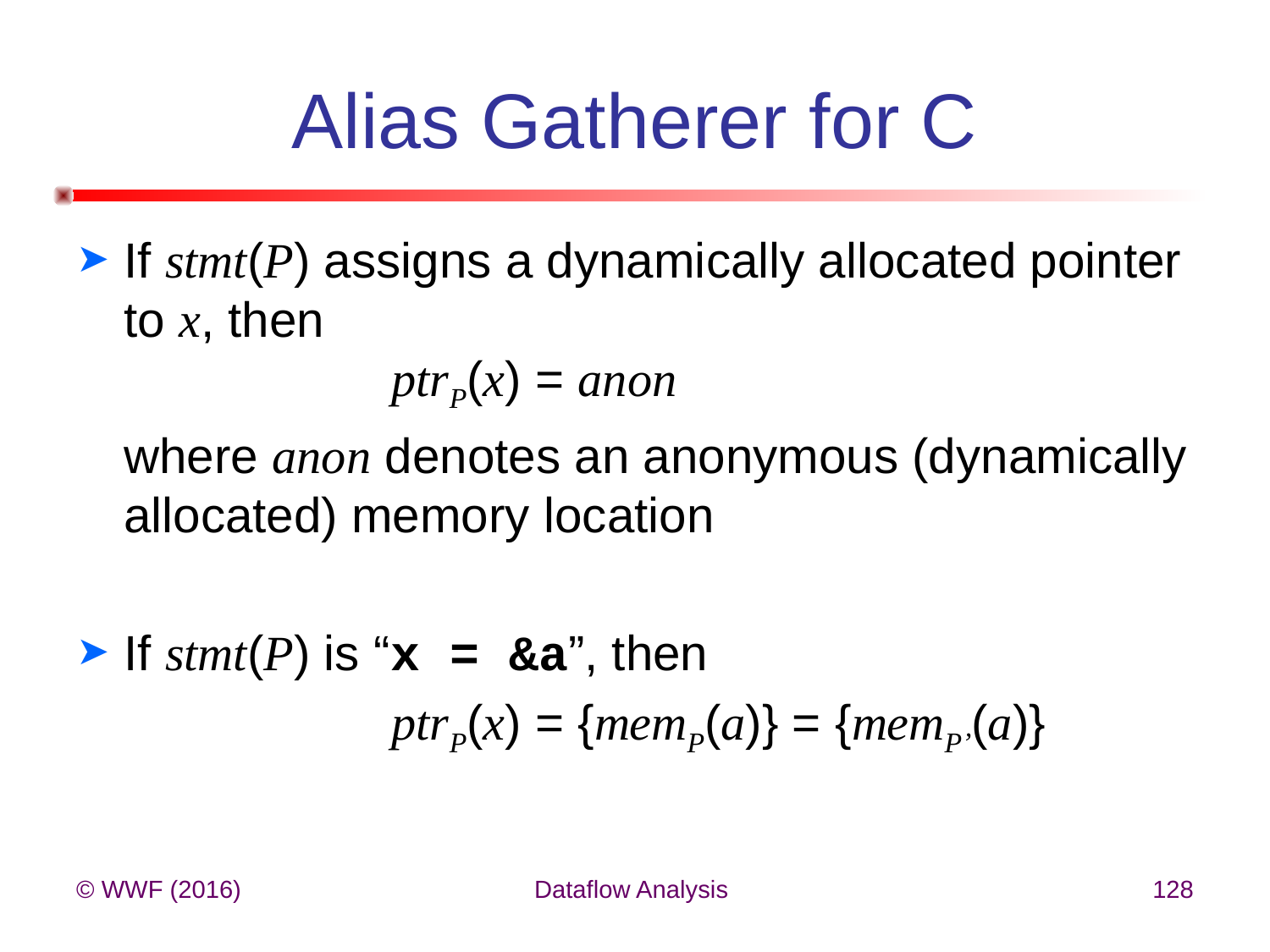

# Alias Gatherer for C
If stmt(P) assigns a dynamically allocated pointer to x, then
		 ptrP(x) = anon
	where anon denotes an anonymous (dynamically allocated) memory location

If stmt(P) is “x = &a”, then
			 ptrP(x) = {memP(a)} = {memP’(a)}

© WWF (2016)
Dataflow Analysis
128